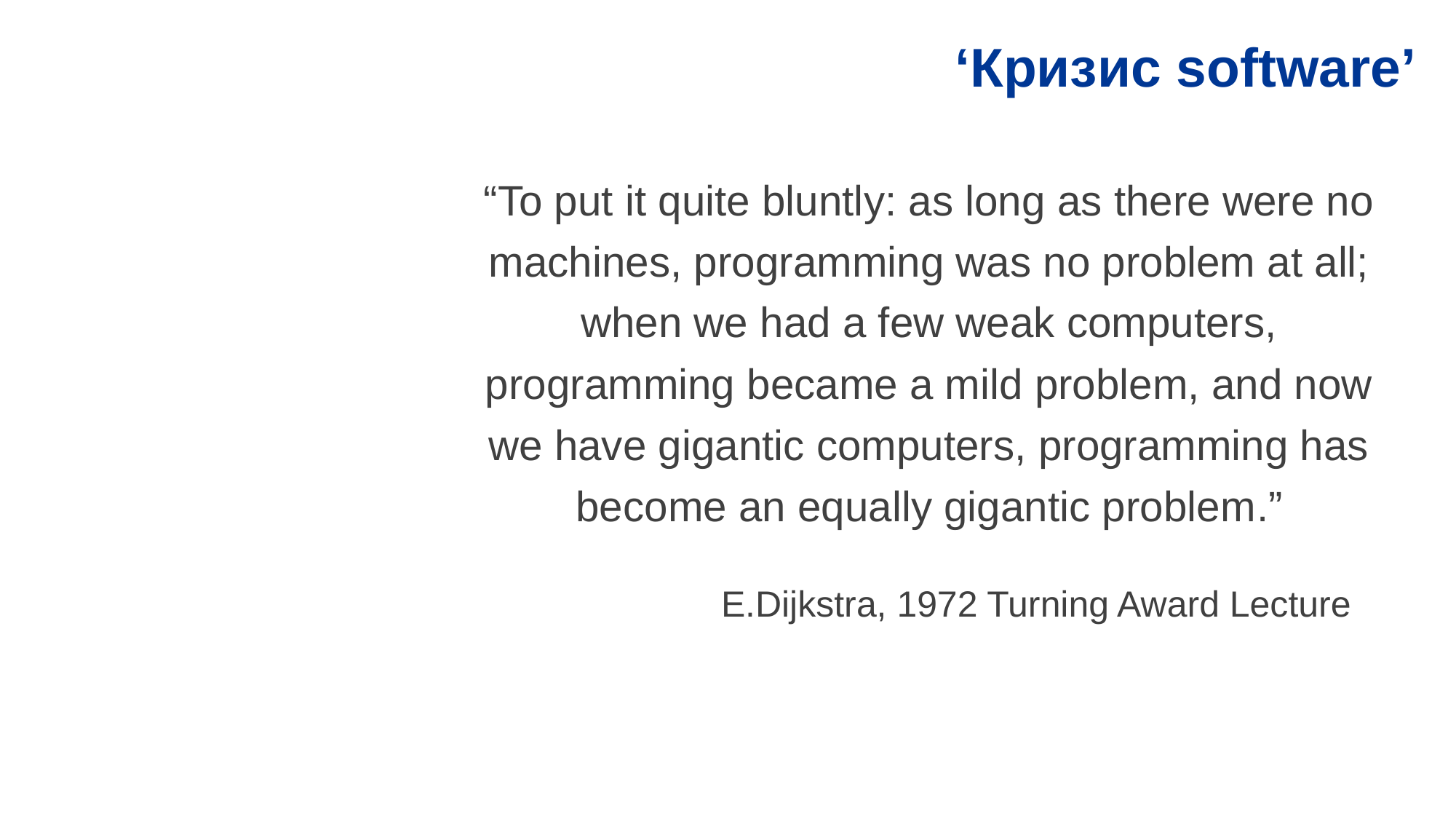

‘Кризис software’
“To put it quite bluntly: as long as there were no
machines, programming was no problem at all;
when we had a few weak computers,
programming became a mild problem, and now
we have gigantic computers, programming has
become an equally gigantic problem.”

                     E.Dijkstra, 1972 Turning Award Lecture